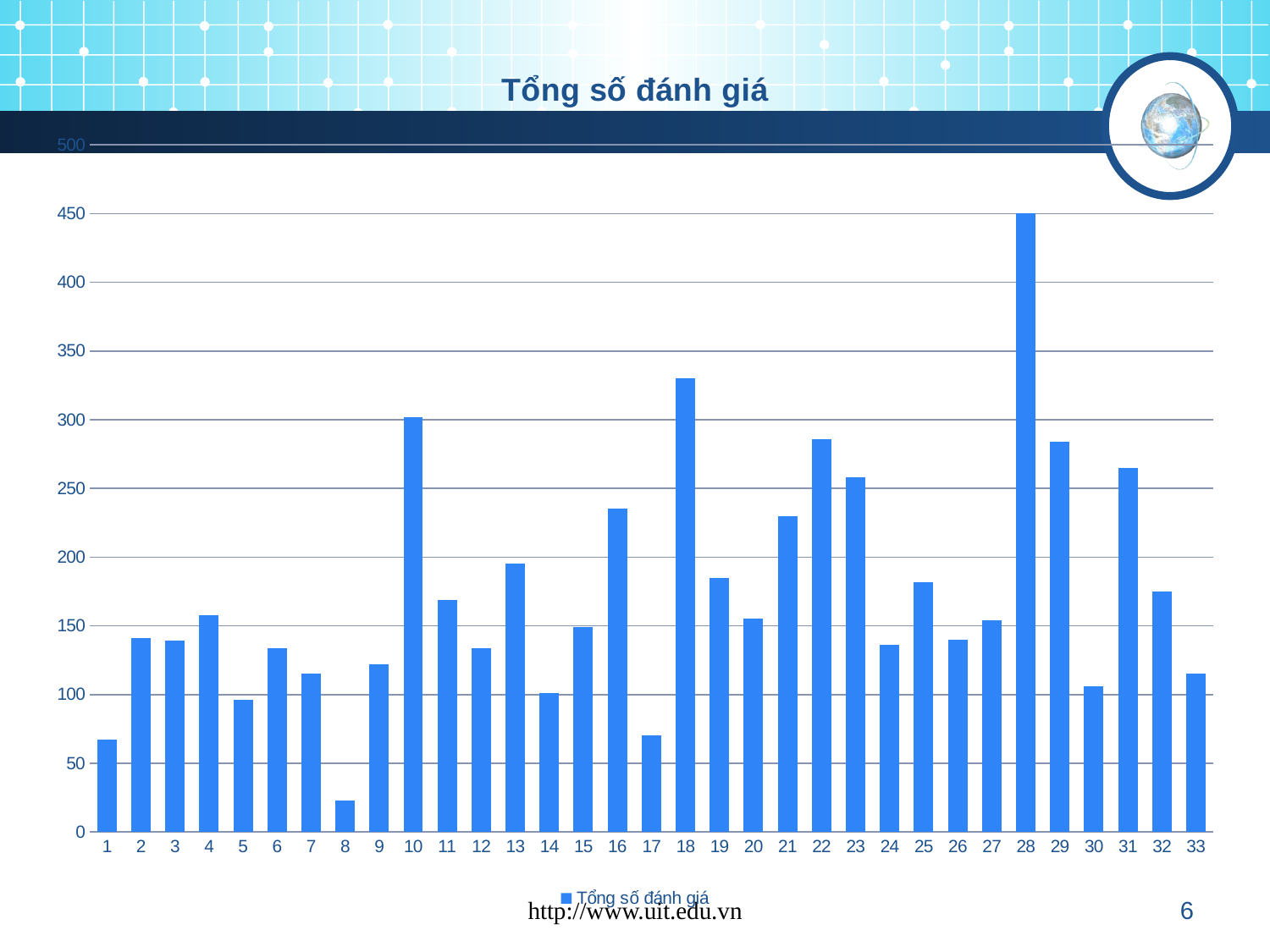

### Chart:

| Category | Tổng số đánh giá |
|---|---|
http://www.uit.edu.vn
6